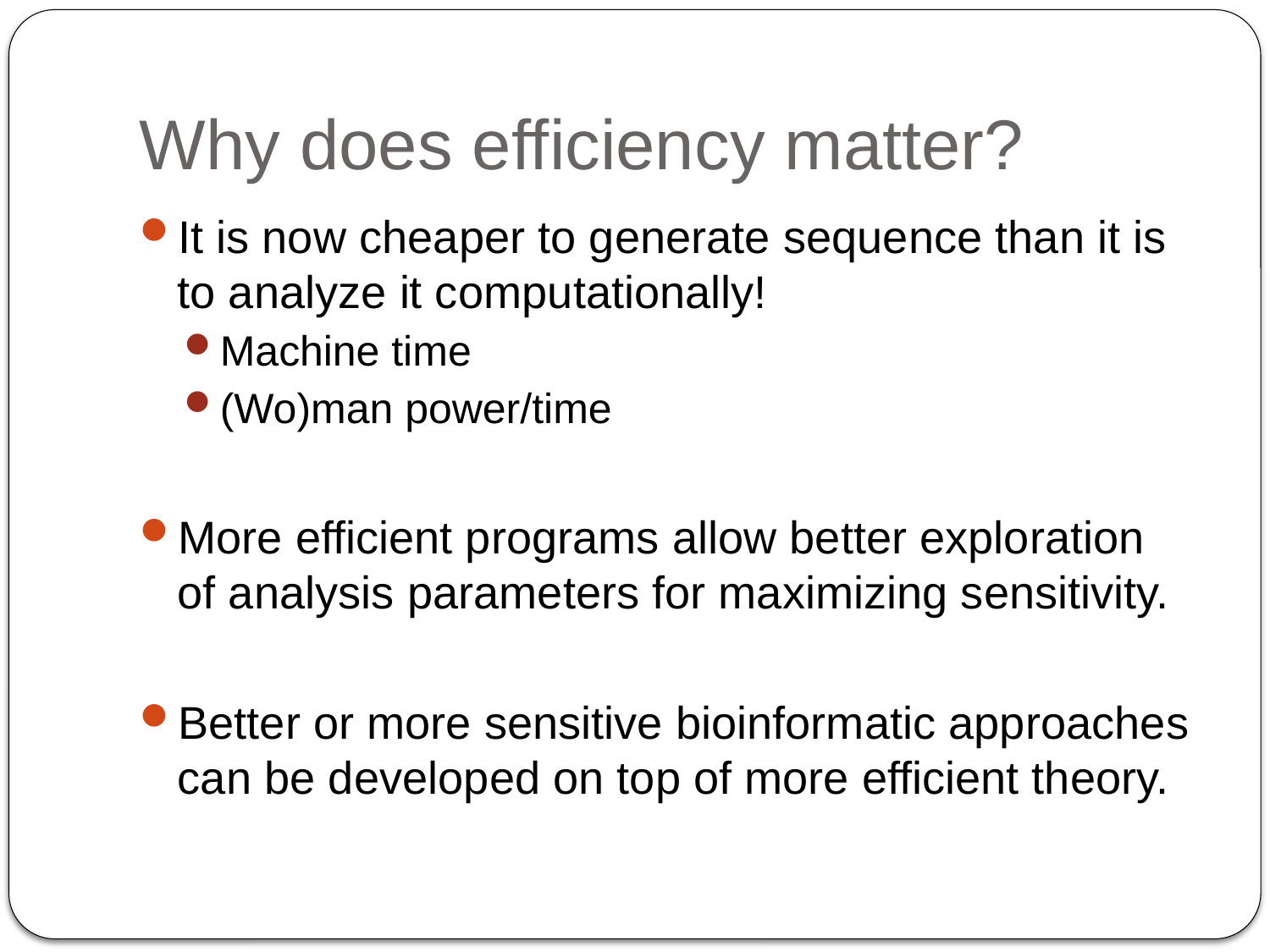

# Why does efficiency matter?
It is now cheaper to generate sequence than it is to analyze it computationally!
Machine time
(Wo)man power/time

More efficient programs allow better exploration of analysis parameters for maximizing sensitivity.

Better or more sensitive bioinformatic approaches can be developed on top of more efficient theory.